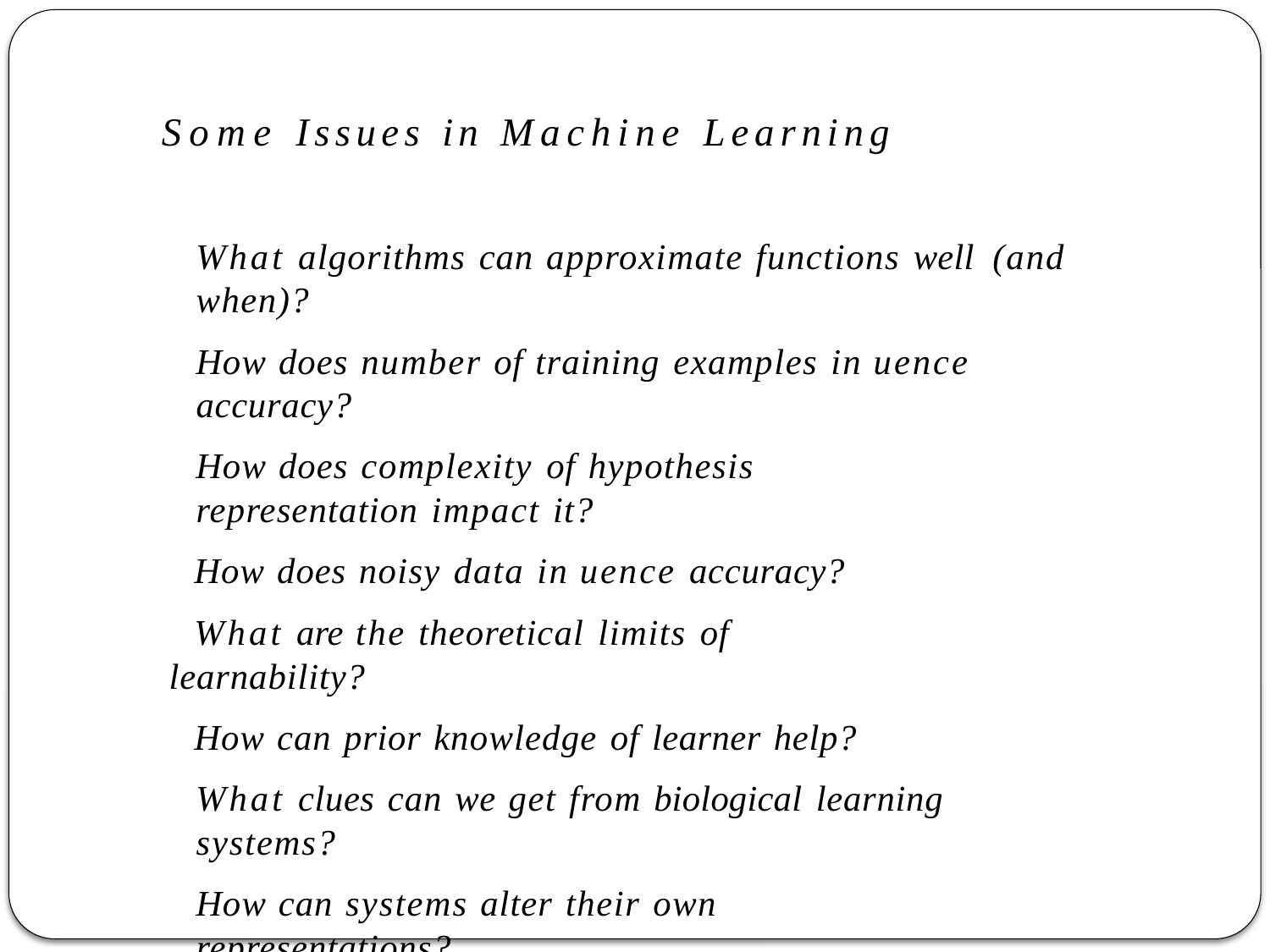

Some Issues in Machine Learning
  What algorithms can approximate functions well  (and when)?
  How does number of training examples in uence  accuracy?
  How does complexity of hypothesis  representation impact it?
  How does noisy data in uence accuracy?
  What are the theoretical limits of learnability?
  How can prior knowledge of learner help?
  What clues can we get from biological learning  systems?
  How can systems alter their own  representations?